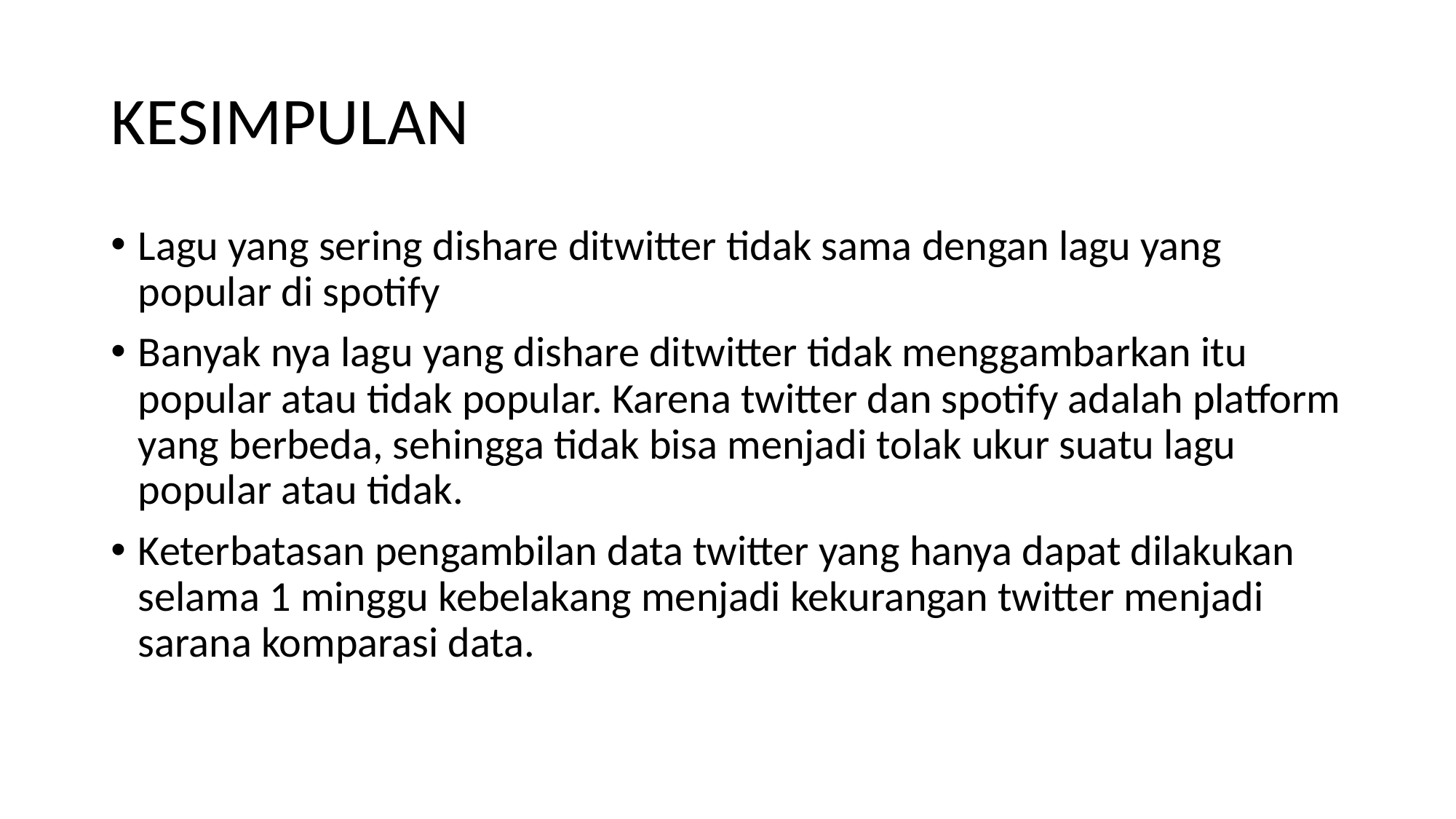

# KESIMPULAN
Lagu yang sering dishare ditwitter tidak sama dengan lagu yang popular di spotify
Banyak nya lagu yang dishare ditwitter tidak menggambarkan itu popular atau tidak popular. Karena twitter dan spotify adalah platform yang berbeda, sehingga tidak bisa menjadi tolak ukur suatu lagu popular atau tidak.
Keterbatasan pengambilan data twitter yang hanya dapat dilakukan selama 1 minggu kebelakang menjadi kekurangan twitter menjadi sarana komparasi data.